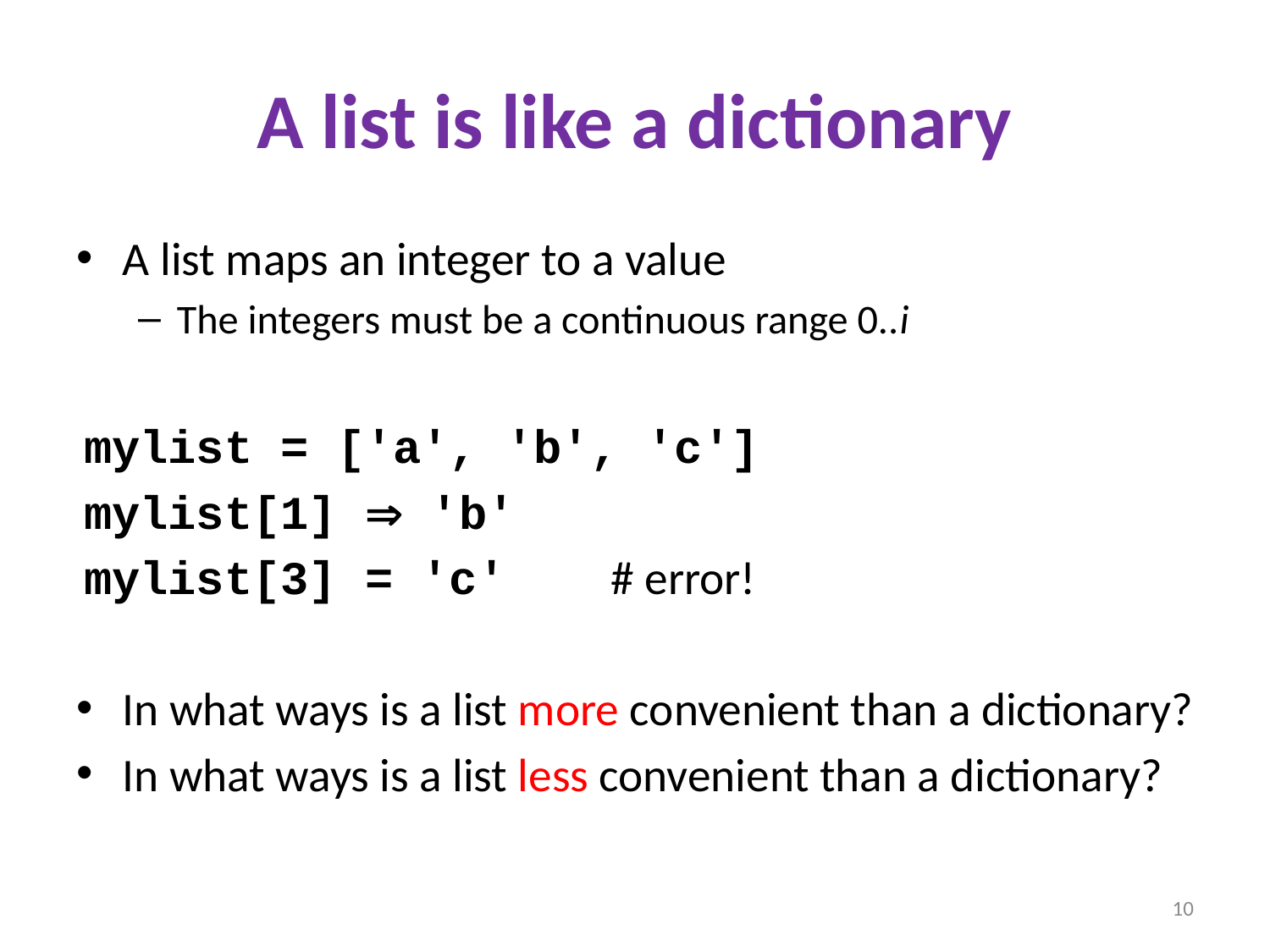

# A list is like a dictionary
A list maps an integer to a value
The integers must be a continuous range 0..i

mylist = ['a', 'b', 'c']
mylist[1] ⇒ 'b'
mylist[3] = 'c'	# error!

In what ways is a list more convenient than a dictionary?
In what ways is a list less convenient than a dictionary?

10